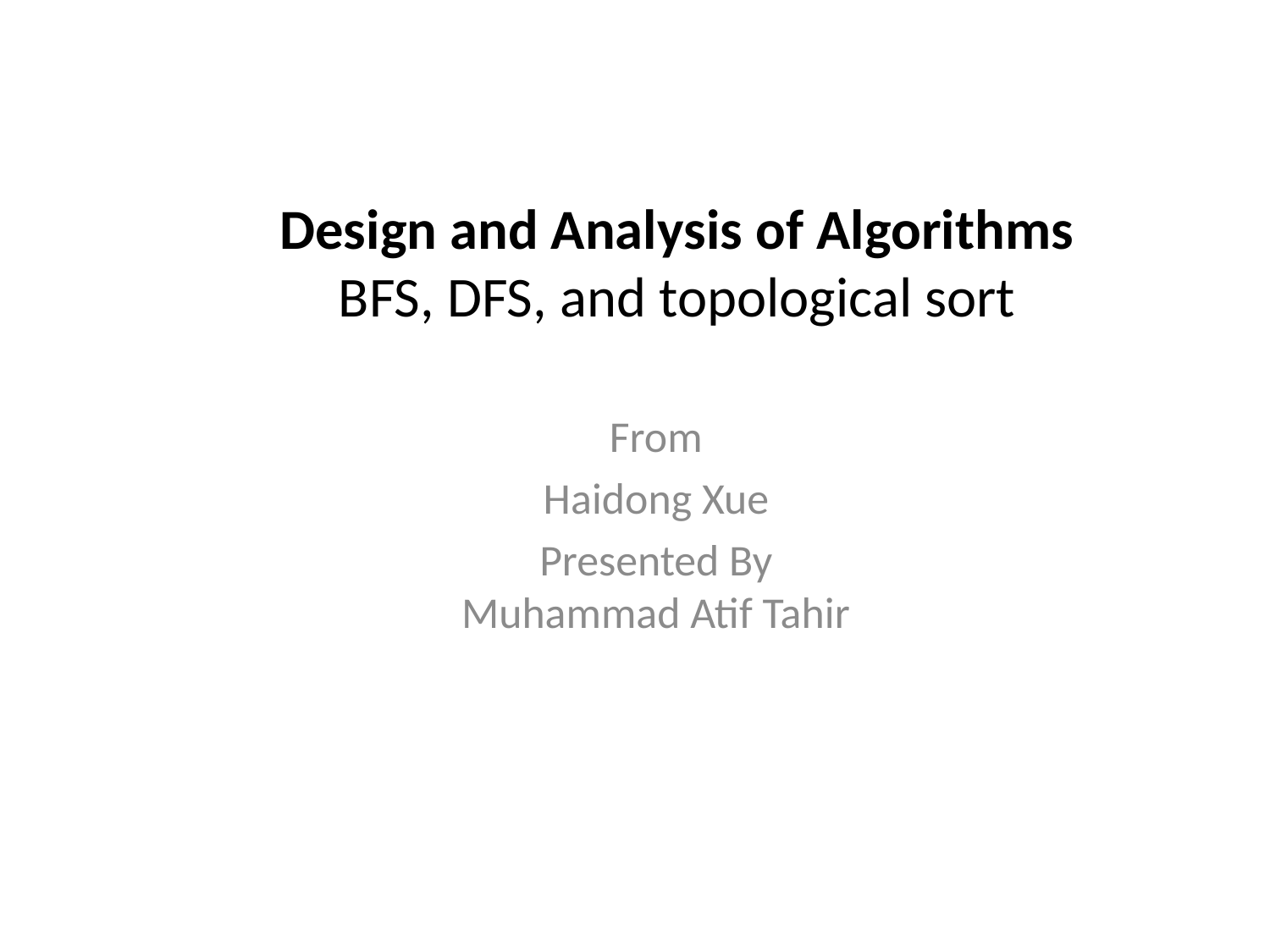

Design and Analysis of Algorithms
BFS, DFS, and topological sort
From
Haidong Xue
Presented By
Muhammad Atif Tahir